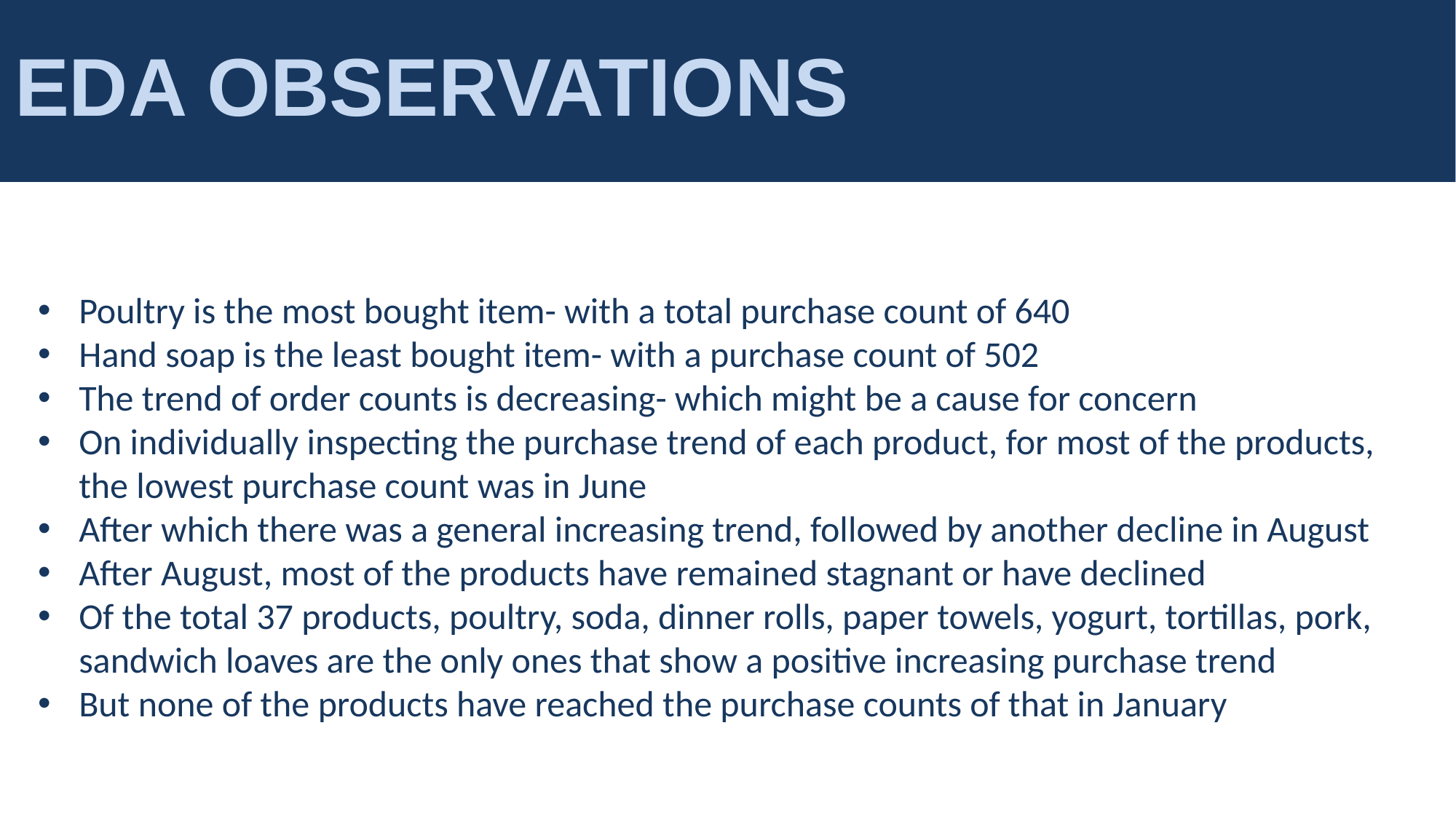

# EDA OBSERVATIONS
Poultry is the most bought item- with a total purchase count of 640
Hand soap is the least bought item- with a purchase count of 502
The trend of order counts is decreasing- which might be a cause for concern
On individually inspecting the purchase trend of each product, for most of the products, the lowest purchase count was in June
After which there was a general increasing trend, followed by another decline in August
After August, most of the products have remained stagnant or have declined
Of the total 37 products, poultry, soda, dinner rolls, paper towels, yogurt, tortillas, pork, sandwich loaves are the only ones that show a positive increasing purchase trend
But none of the products have reached the purchase counts of that in January